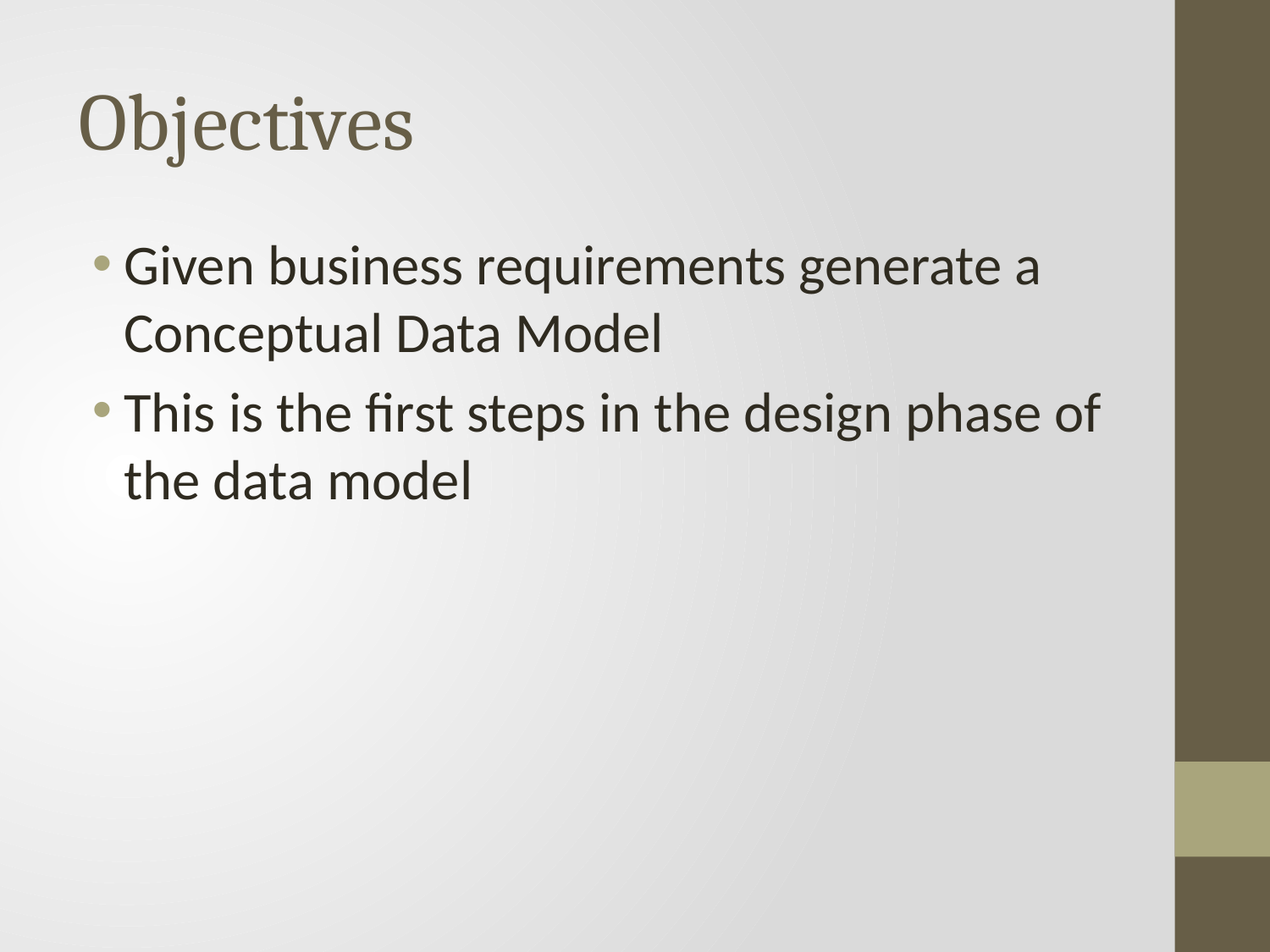

# Objectives
Given business requirements generate a Conceptual Data Model
This is the first steps in the design phase of the data model